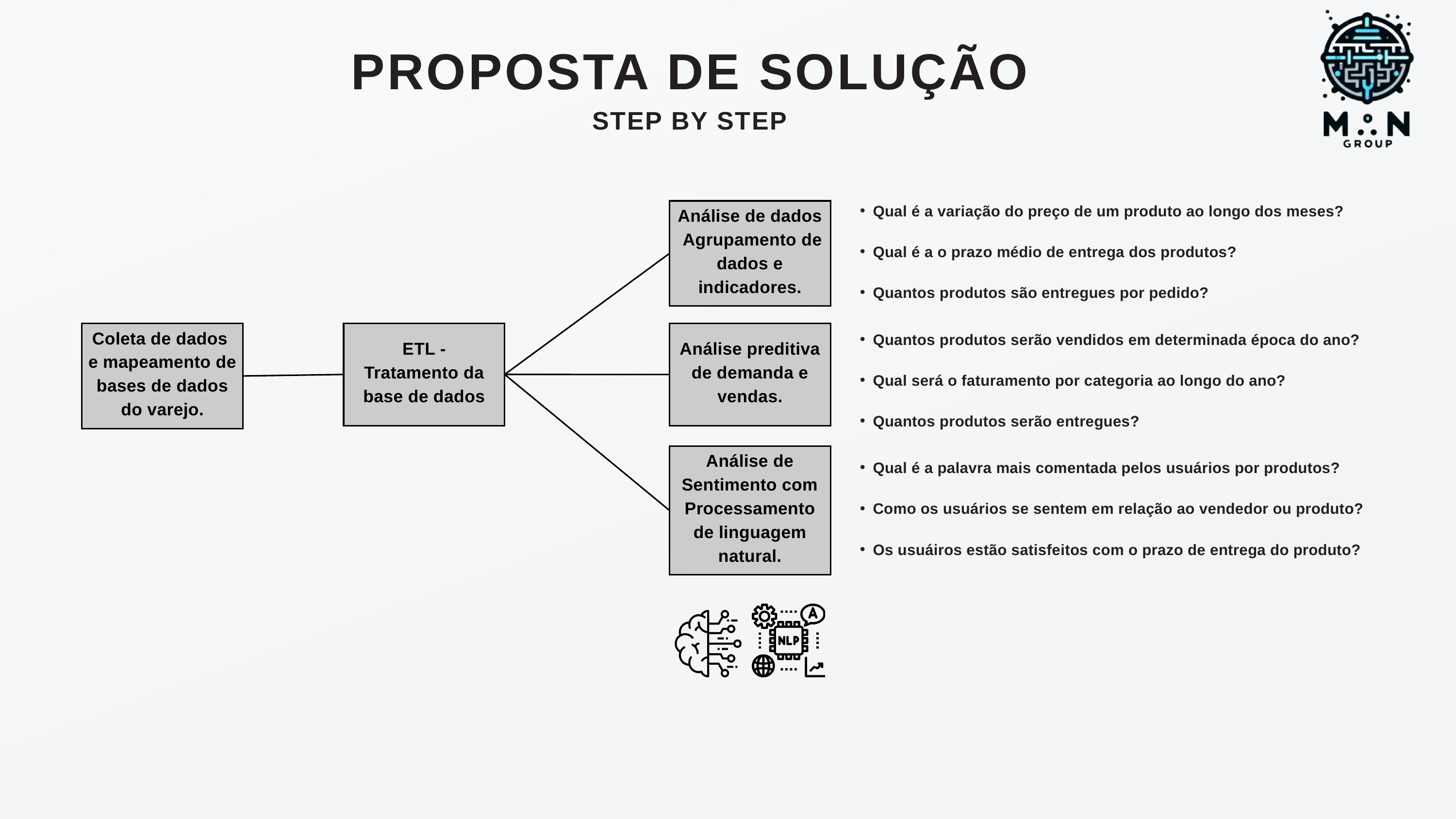

PROPOSTA DE SOLUÇÃO
STEP BY STEP
Qual é a variação do preço de um produto ao longo dos meses?

Análise de dados
 Agrupamento de dados e indicadores.
Qual é a o prazo médio de entrega dos produtos?

Quantos produtos são entregues por pedido?

Coleta de dados
e mapeamento de bases de dados do varejo.

ETL -
Tratamento da base de dados

Análise preditiva
de demanda e vendas.
Quantos produtos serão vendidos em determinada época do ano?
Qual será o faturamento por categoria ao longo do ano?

Quantos produtos serão entregues?

Análise de Sentimento com Processamento de linguagem natural.
Qual é a palavra mais comentada pelos usuários por produtos?
Como os usuários se sentem em relação ao vendedor ou produto?
Os usuáiros estão satisfeitos com o prazo de entrega do produto?